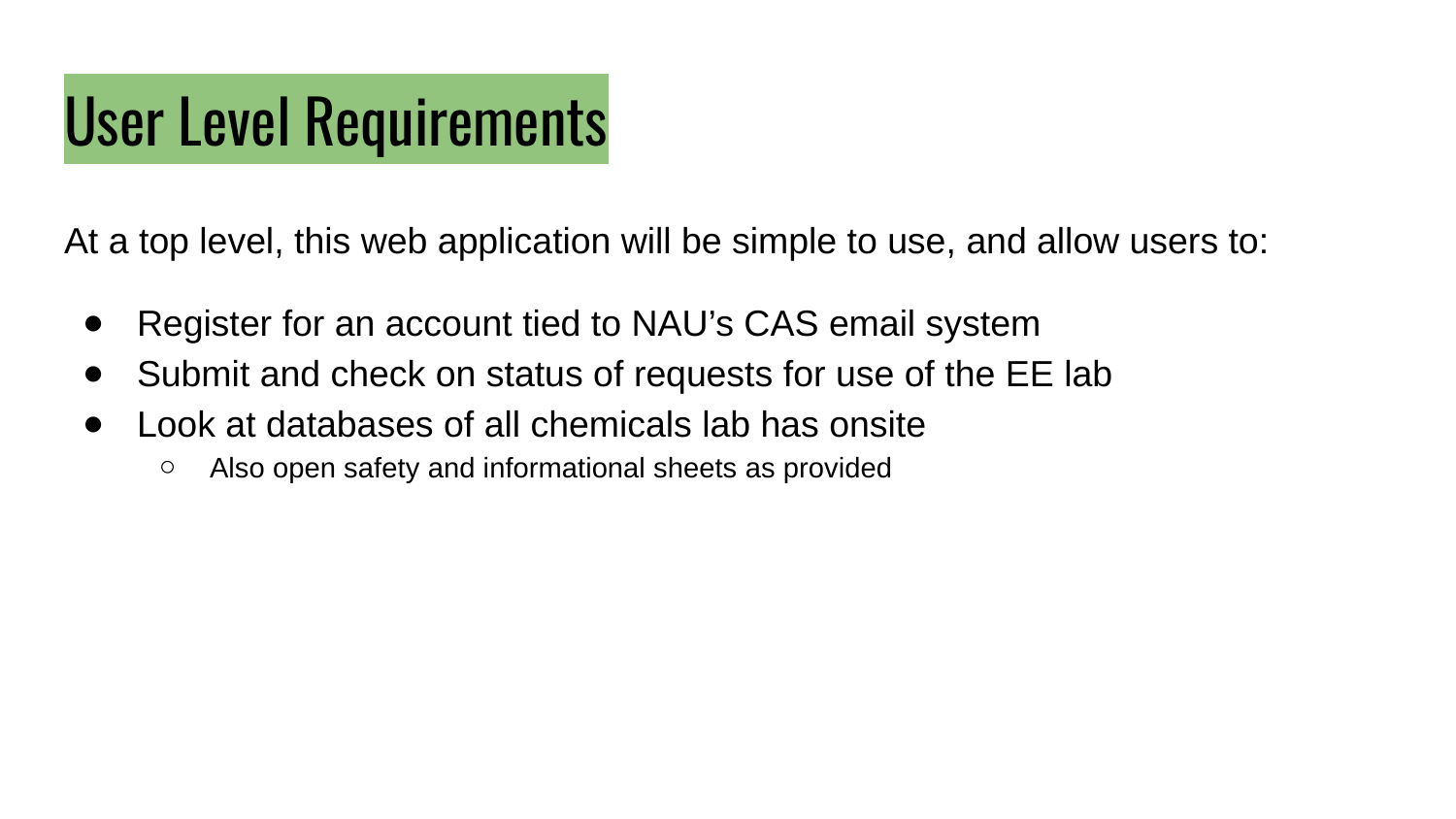

# User Level Requirements
At a top level, this web application will be simple to use, and allow users to:
Register for an account tied to NAU’s CAS email system
Submit and check on status of requests for use of the EE lab
Look at databases of all chemicals lab has onsite
Also open safety and informational sheets as provided